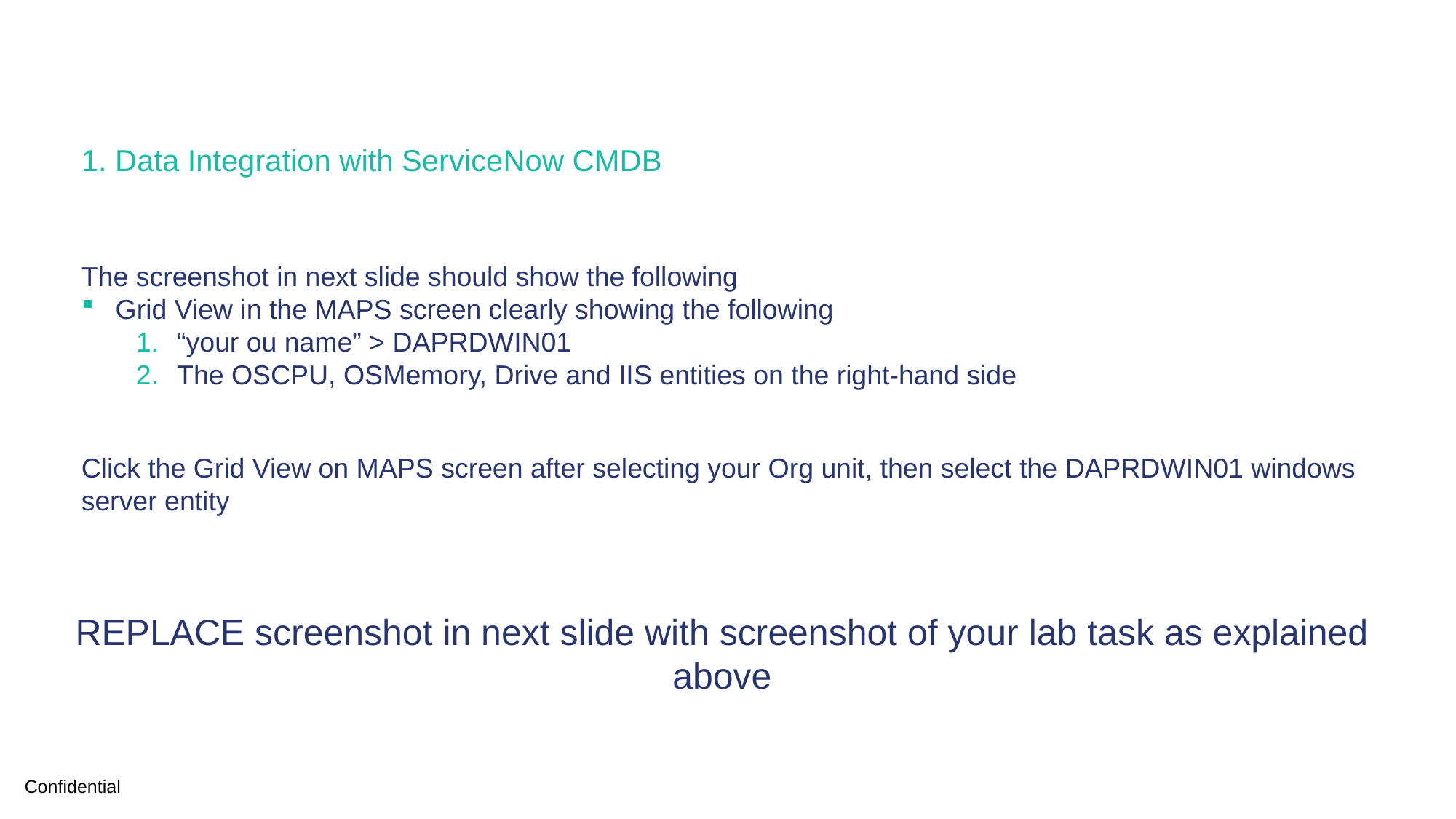

1. Data Integration with ServiceNow CMDB

The screenshot in next slide should show the following
Grid View in the MAPS screen clearly showing the following
“your ou name” > DAPRDWIN01
The OSCPU, OSMemory, Drive and IIS entities on the right-hand side
Click the Grid View on MAPS screen after selecting your Org unit, then select the DAPRDWIN01 windows server entity
REPLACE screenshot in next slide with screenshot of your lab task as explained above